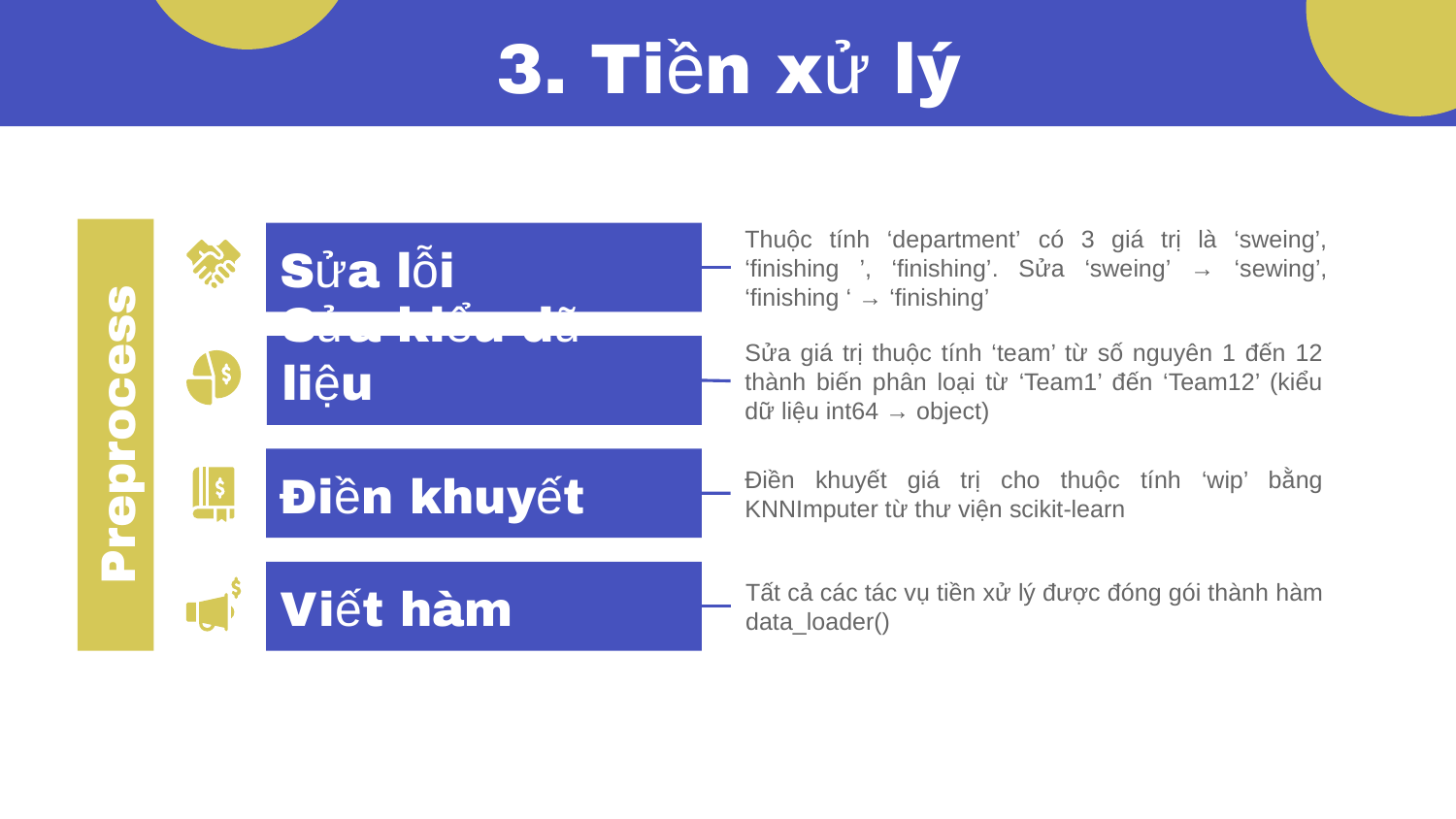

# 3. Tiền xử lý
Thuộc tính ‘department’ có 3 giá trị là ‘sweing’, ‘finishing ’, ‘finishing’. Sửa ‘sweing’ → ‘sewing’, ‘finishing ‘ → ‘finishing’
Sửa lỗi

Sửa giá trị thuộc tính ‘team’ từ số nguyên 1 đến 12 thành biến phân loại từ ‘Team1’ đến ‘Team12’ (kiểu dữ liệu int64 → object)
Sửa kiểu dữ liệu

Preprocess
Điền khuyết giá trị cho thuộc tính ‘wip’ bằng KNNImputer từ thư viện scikit-learn
Điền khuyết

Tất cả các tác vụ tiền xử lý được đóng gói thành hàm data_loader()
Viết hàm